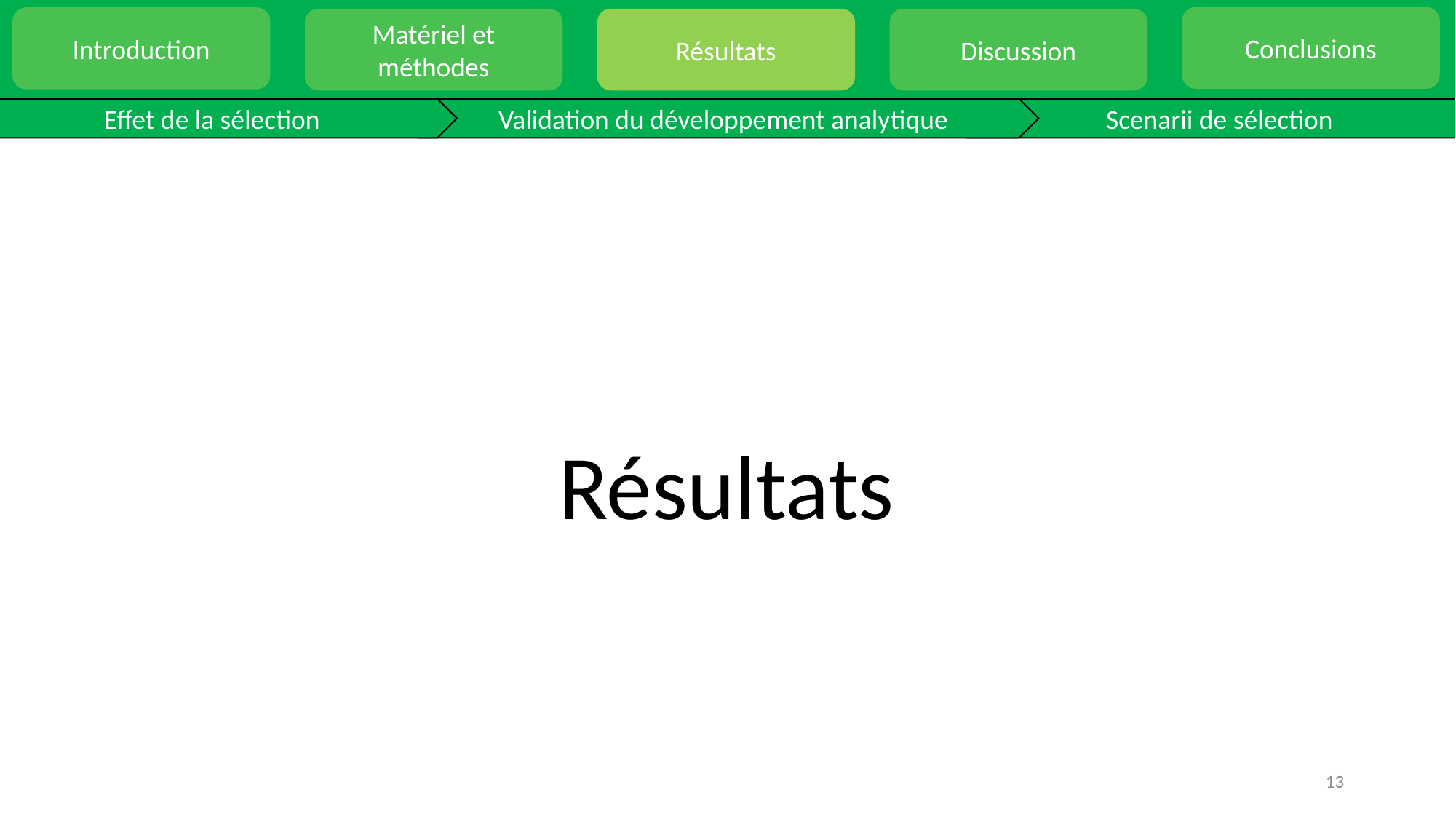

Conclusions
Introduction
Matériel et méthodes
Résultats
Discussion
Effet de la sélection
Validation du développement analytique
Scenarii de sélection
# Résultats

13